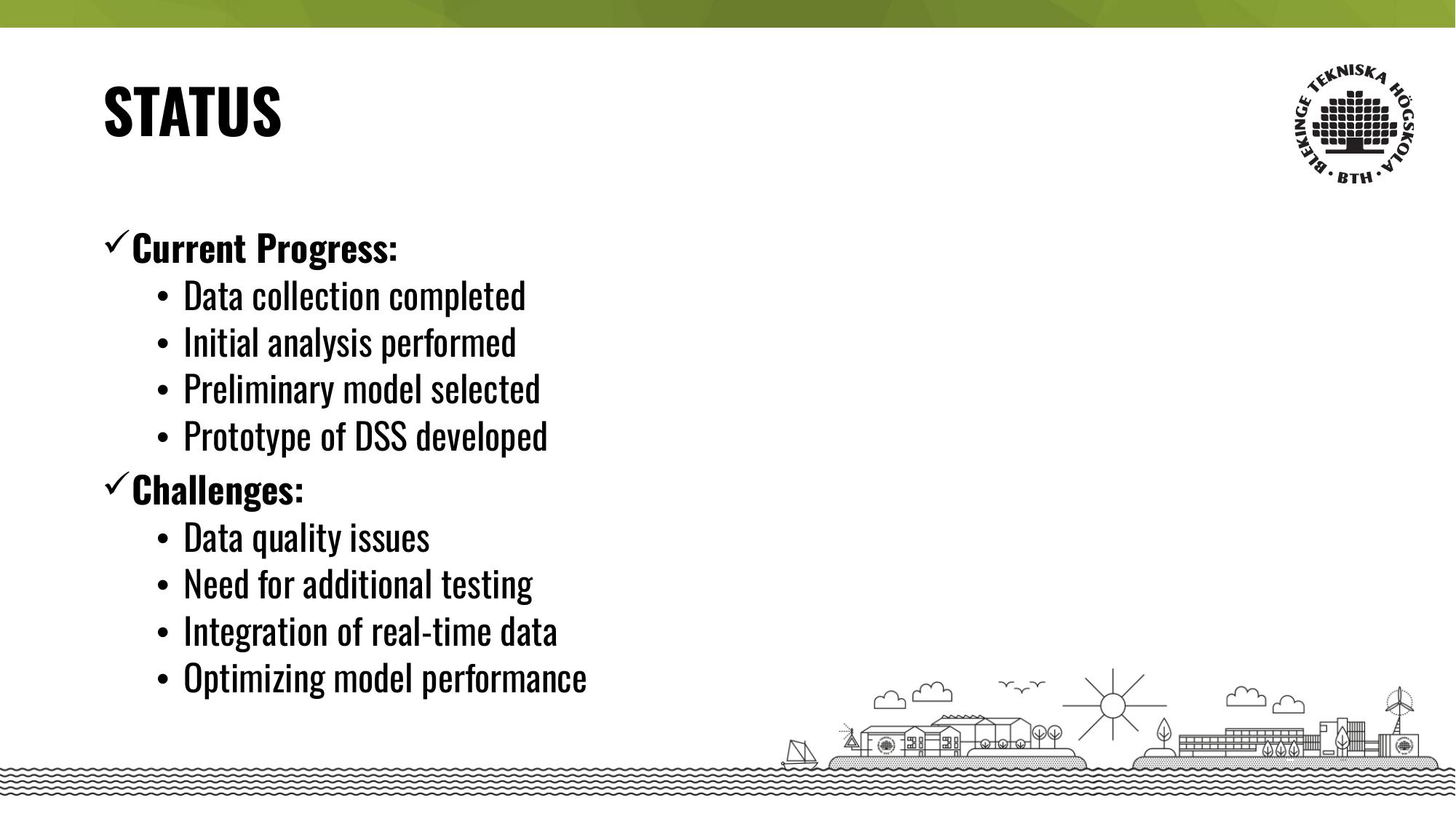

STATUS

Current Progress:
Data collection completed
Initial analysis performed
Preliminary model selected
Prototype of DSS developed
Challenges:
Data quality issues
Need for additional testing
Integration of real-time data
Optimizing model performance